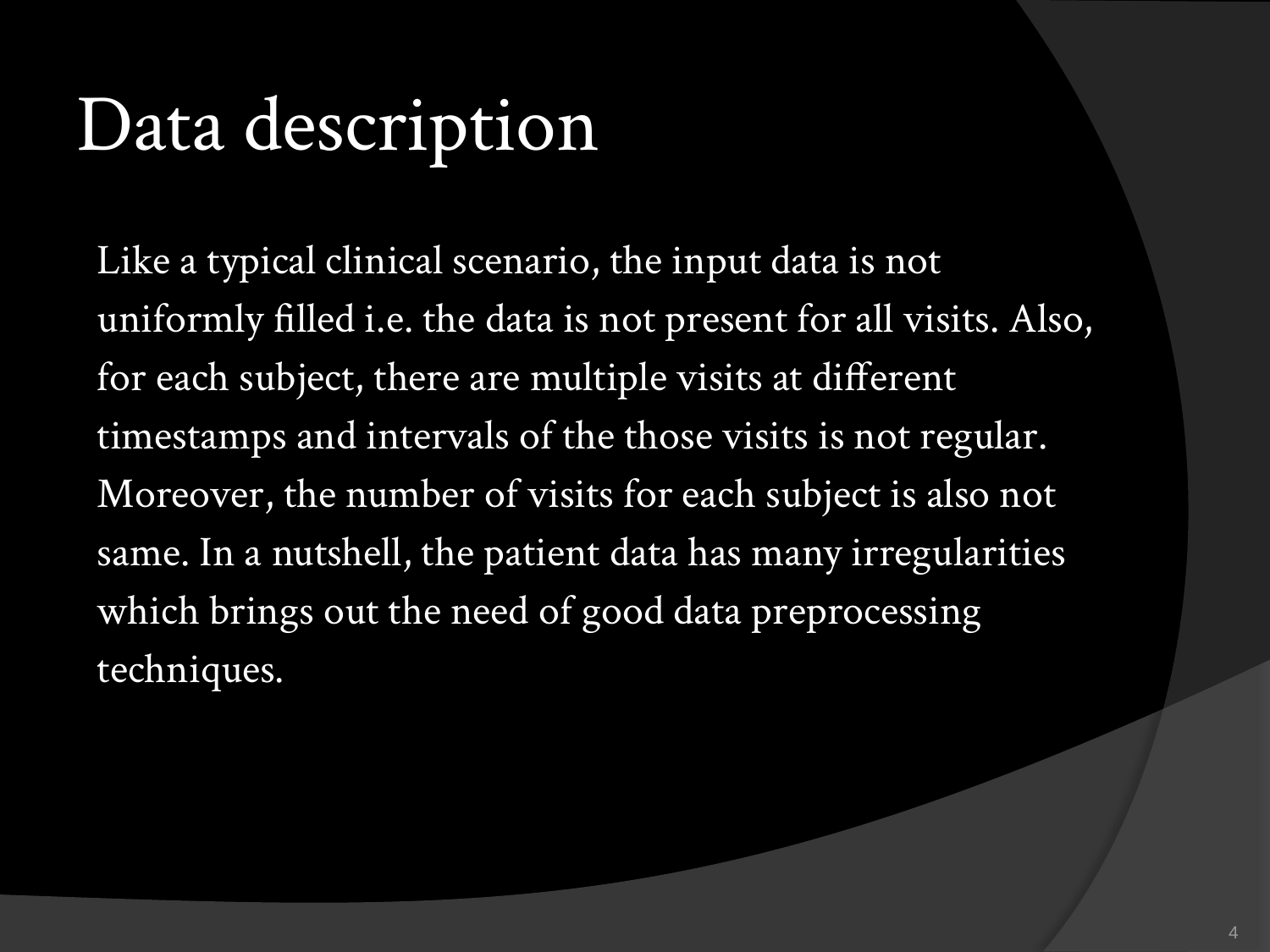

# Data description
Like a typical clinical scenario, the input data is not uniformly filled i.e. the data is not present for all visits. Also, for each subject, there are multiple visits at different timestamps and intervals of the those visits is not regular. Moreover, the number of visits for each subject is also not same. In a nutshell, the patient data has many irregularities which brings out the need of good data preprocessing techniques.
4